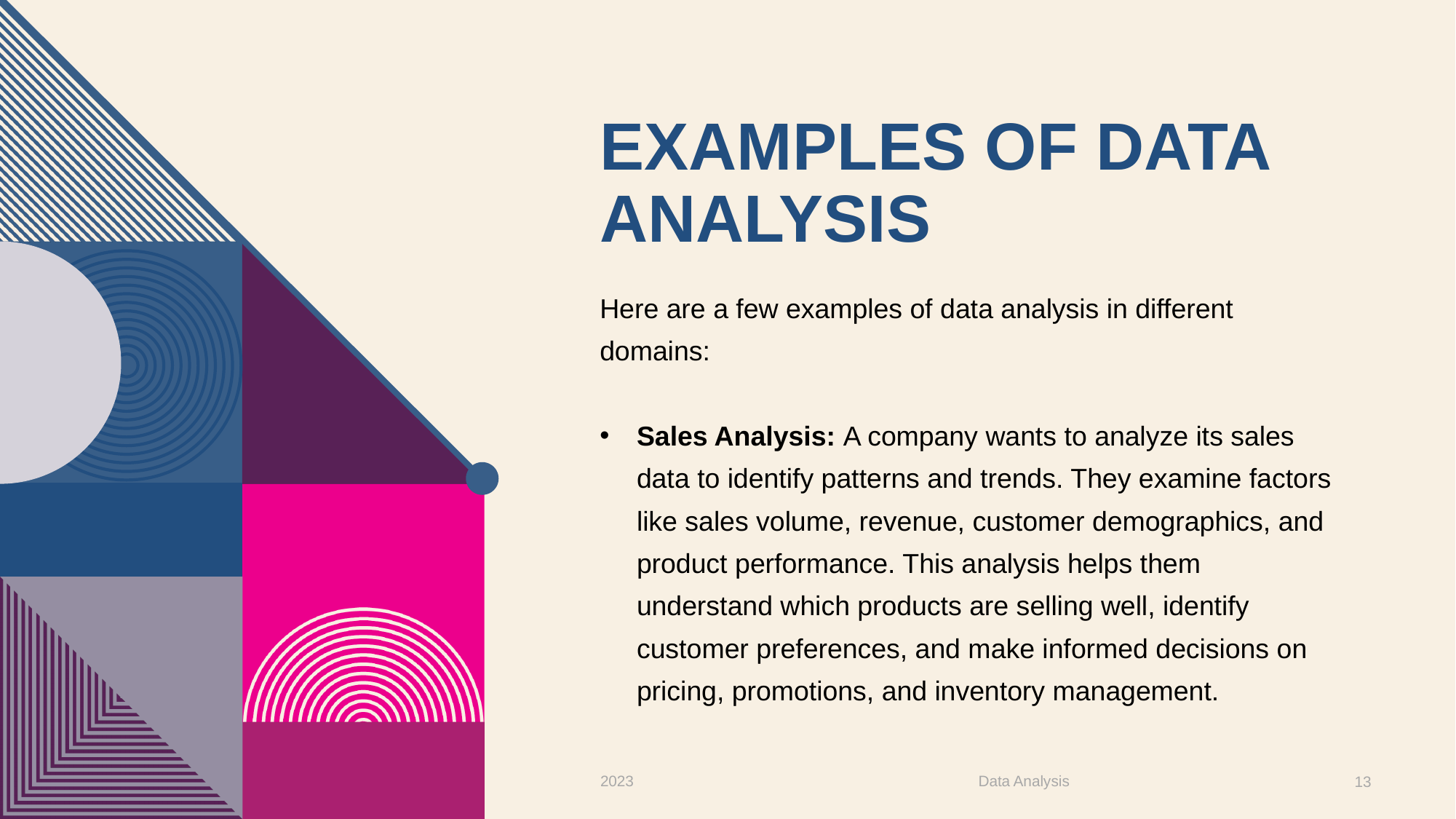

# EXAMPLES OF DATA ANALYSIS
Here are a few examples of data analysis in different domains:

Sales Analysis: A company wants to analyze its sales data to identify patterns and trends. They examine factors like sales volume, revenue, customer demographics, and product performance. This analysis helps them understand which products are selling well, identify customer preferences, and make informed decisions on pricing, promotions, and inventory management.
Data Analysis
2023
13